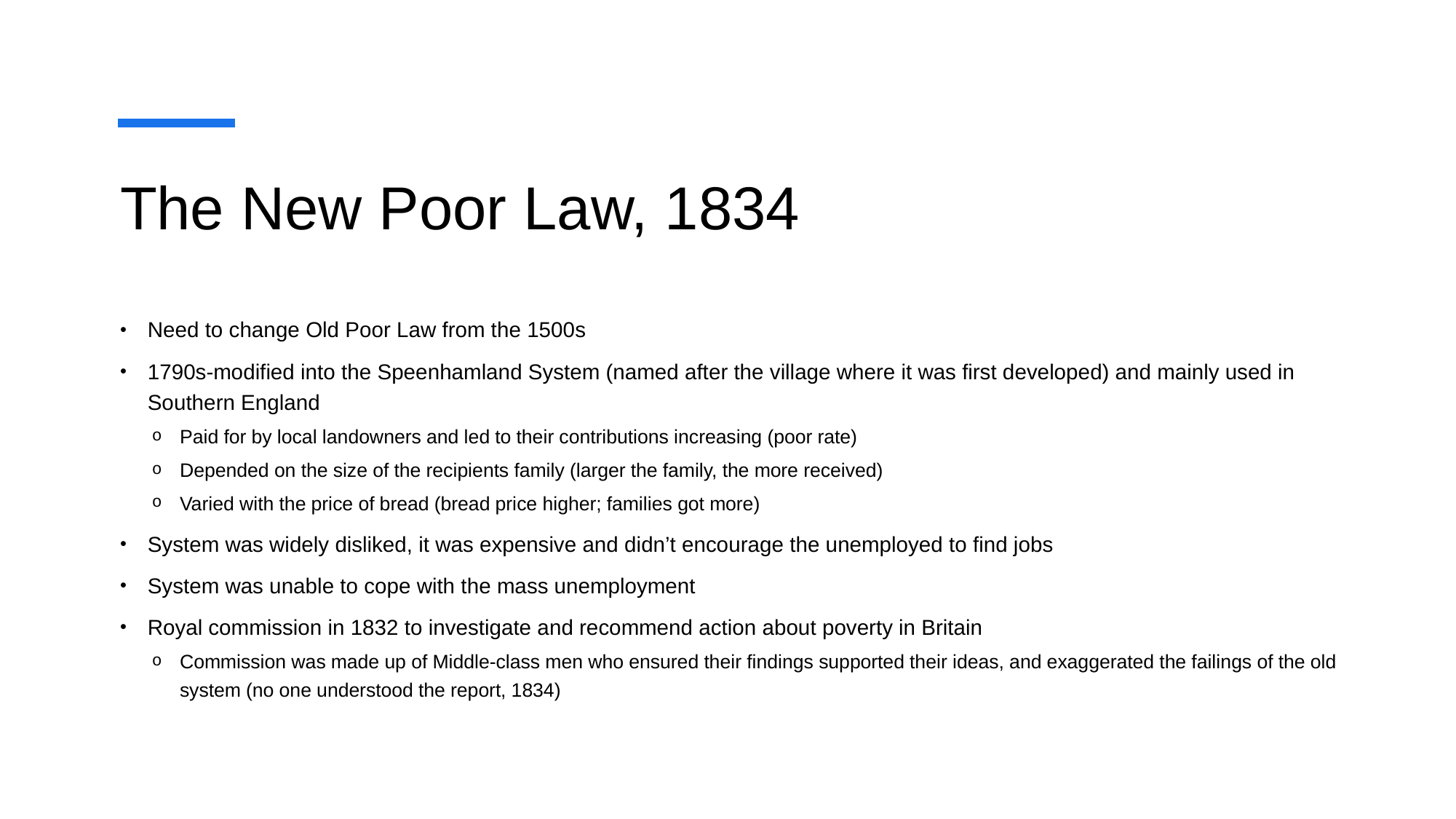

# The New Poor Law, 1834
Need to change Old Poor Law from the 1500s
1790s-modified into the Speenhamland System (named after the village where it was first developed) and mainly used in Southern England
Paid for by local landowners and led to their contributions increasing (poor rate)
Depended on the size of the recipients family (larger the family, the more received)
Varied with the price of bread (bread price higher; families got more)
System was widely disliked, it was expensive and didn’t encourage the unemployed to find jobs
System was unable to cope with the mass unemployment
Royal commission in 1832 to investigate and recommend action about poverty in Britain
Commission was made up of Middle-class men who ensured their findings supported their ideas, and exaggerated the failings of the old system (no one understood the report, 1834)